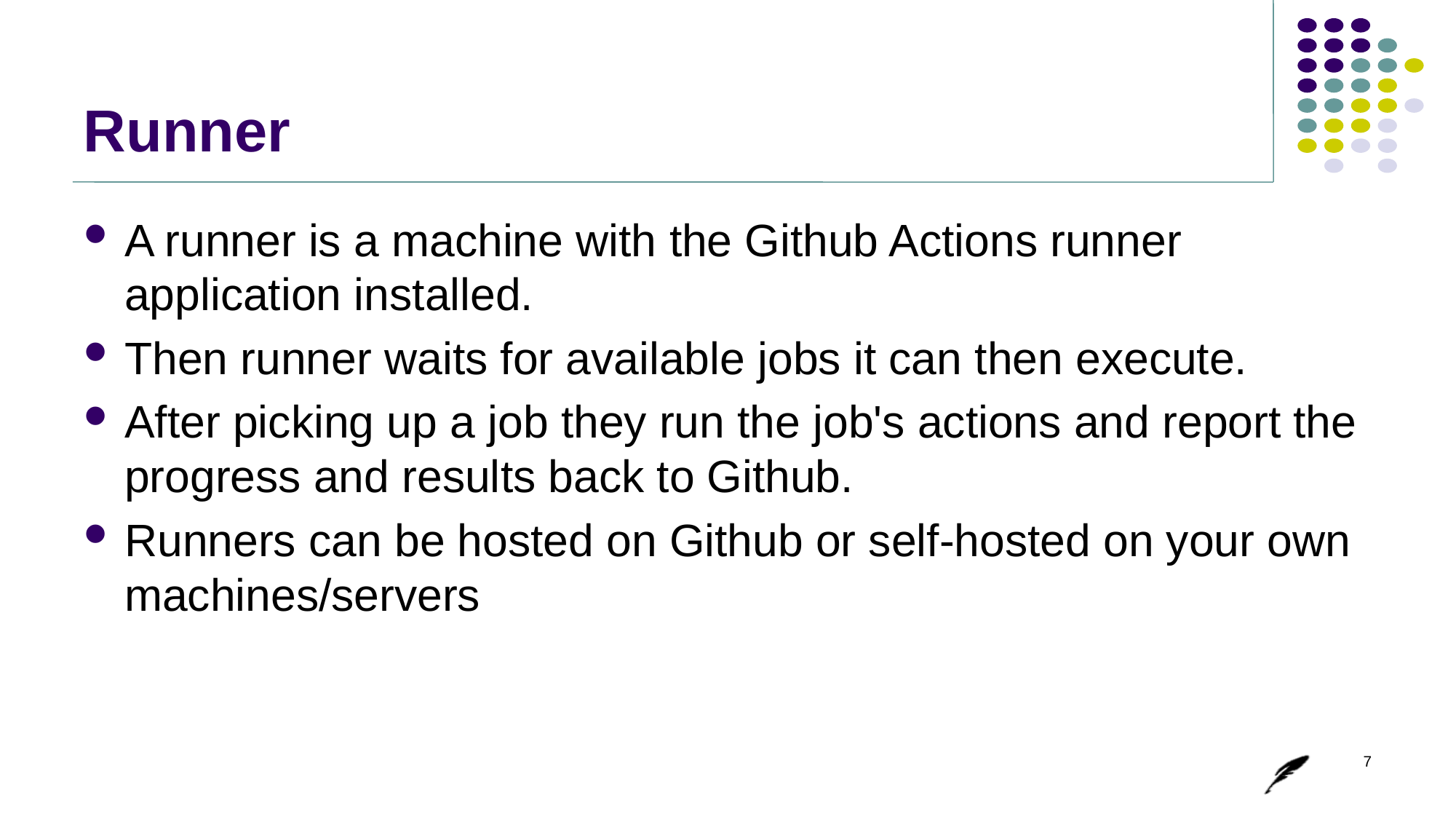

# Runner
A runner is a machine with the Github Actions runner application installed.
Then runner waits for available jobs it can then execute.
After picking up a job they run the job's actions and report the progress and results back to Github.
Runners can be hosted on Github or self-hosted on your own machines/servers
7